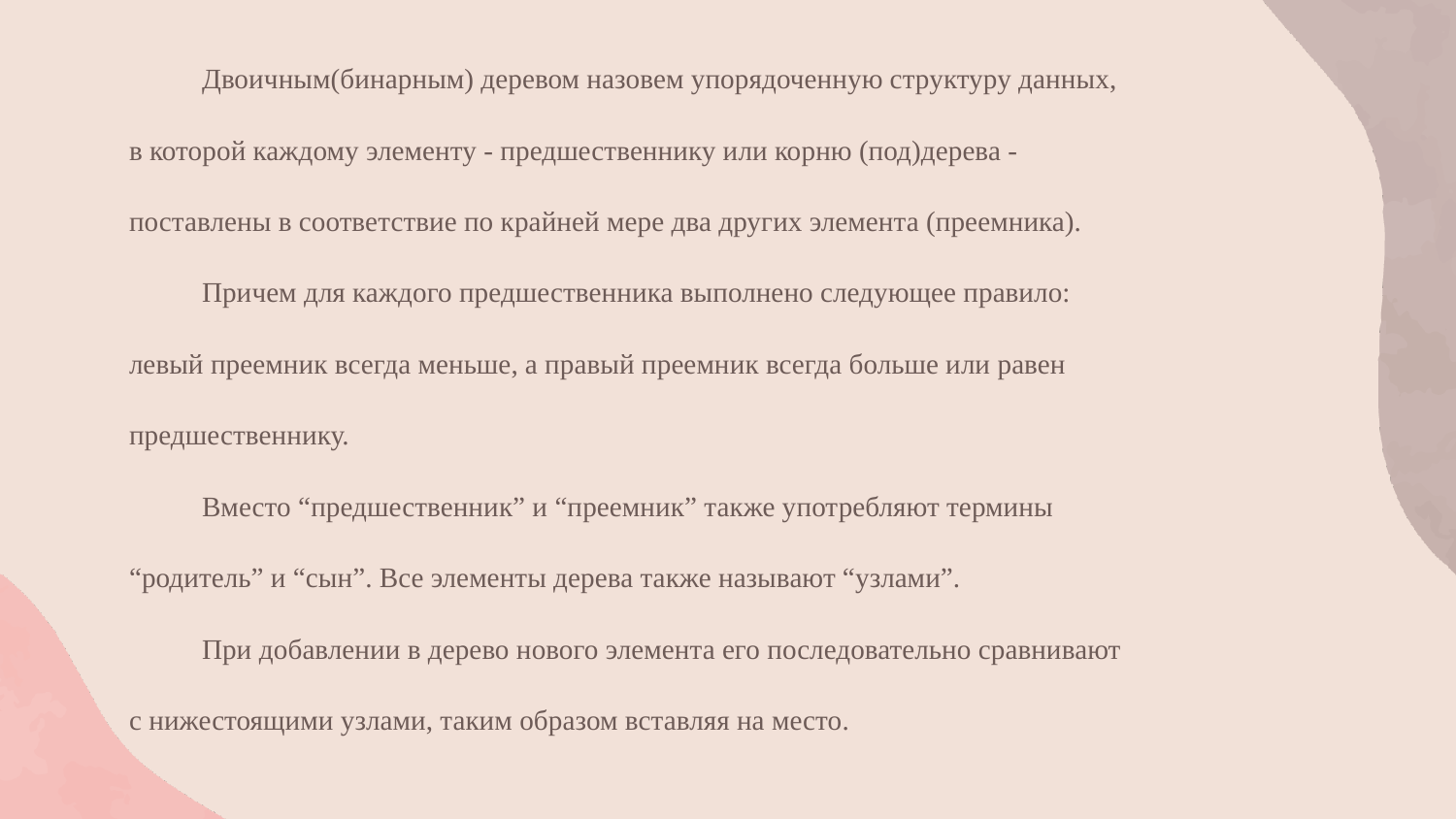

Двоичным(бинарным) деревом назовем упорядоченную структуру данных,
в которой каждому элементу - предшественнику или корню (под)дерева -
поставлены в соответствие по крайней мере два других элемента (преемника).
Причем для каждого предшественника выполнено следующее правило:
левый преемник всегда меньше, а правый преемник всегда больше или равен
предшественнику.
Вместо “предшественник” и “преемник” также употребляют термины
“родитель” и “сын”. Все элементы дерева также называют “узлами”.
При добавлении в дерево нового элемента его последовательно сравнивают
с нижестоящими узлами, таким образом вставляя на место.